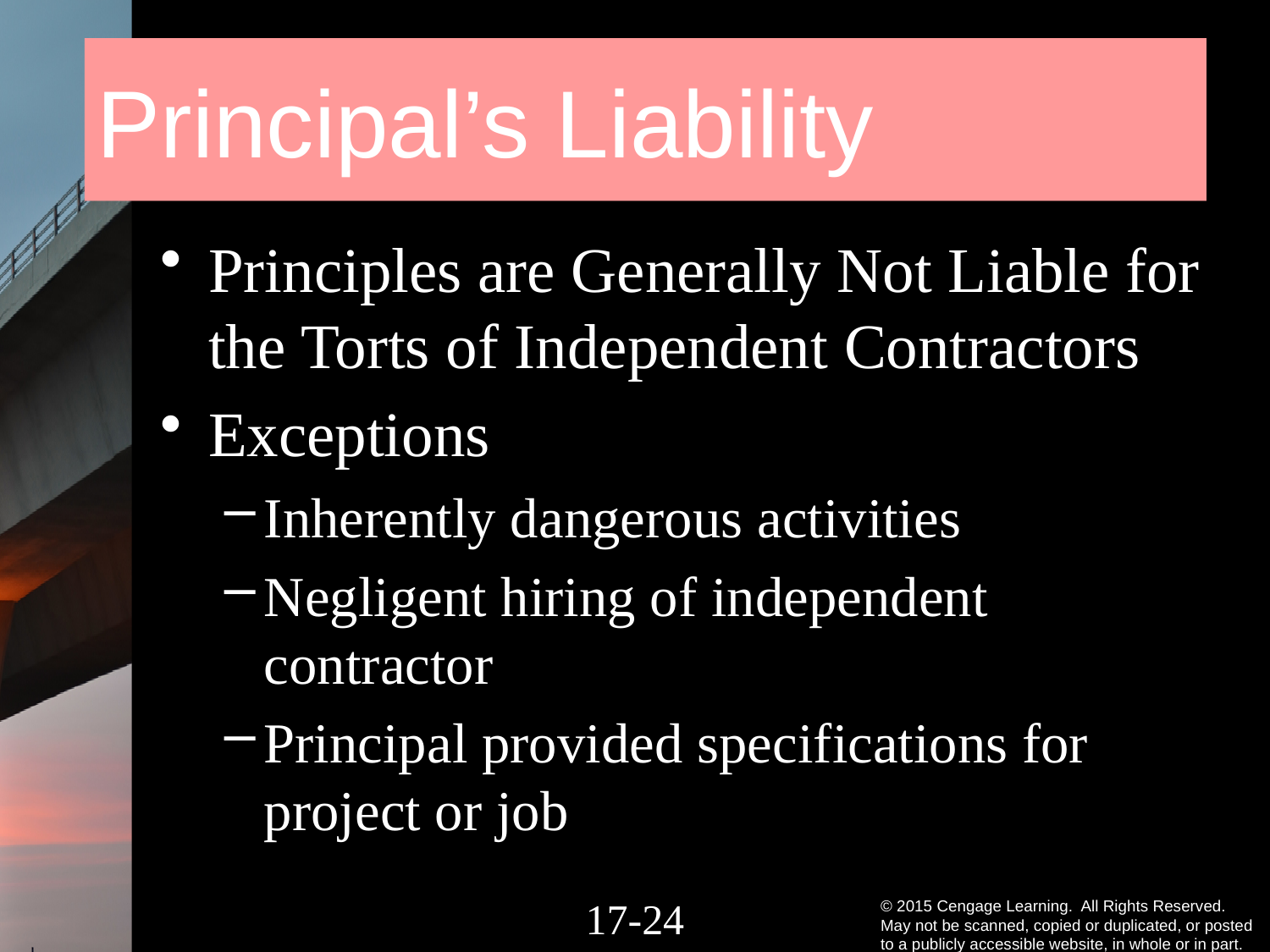

# Principal’s Liability
Principles are Generally Not Liable for the Torts of Independent Contractors
Exceptions
Inherently dangerous activities
Negligent hiring of independent contractor
Principal provided specifications for project or job
17-24